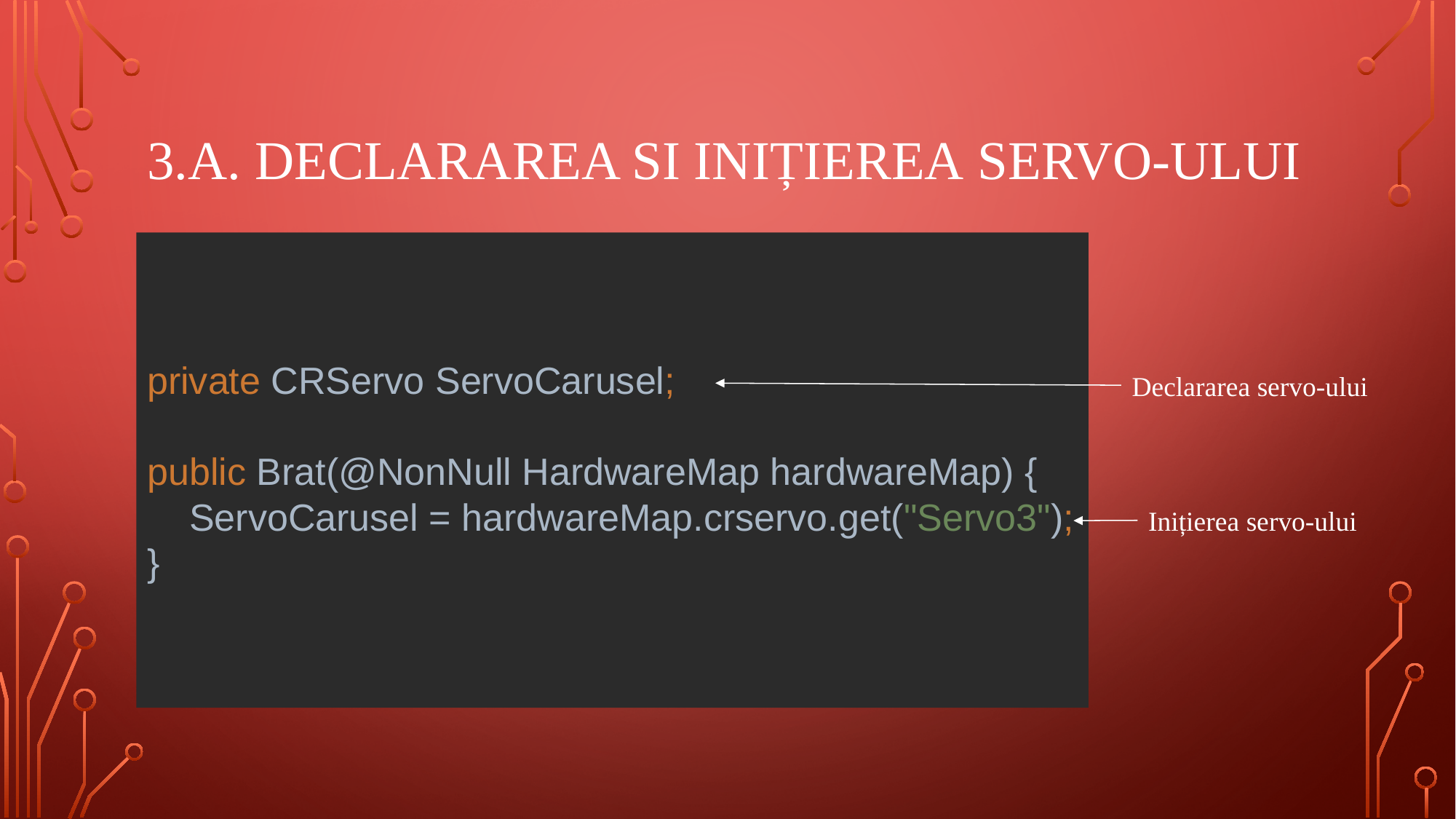

# 3.a. Declararea si inițierea Servo-ului

private CRServo ServoCarusel;
public Brat(@NonNull HardwareMap hardwareMap) {
    ServoCarusel = hardwareMap.crservo.get("Servo3");
}

Declararea servo-ului
Inițierea servo-ului